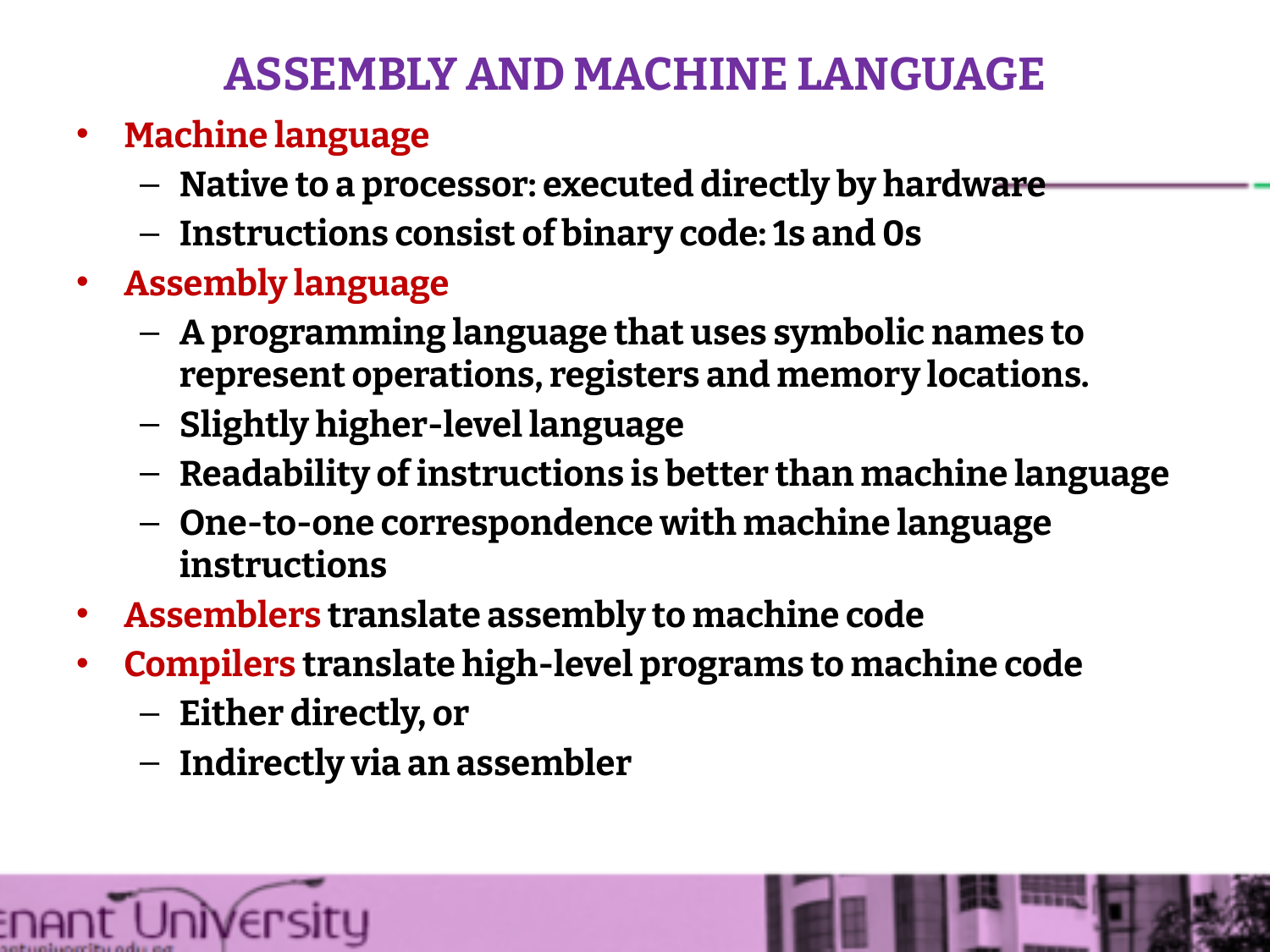

# ASSEMBLY AND MACHINE LANGUAGE
Machine language
Native to a processor: executed directly by hardware
Instructions consist of binary code: 1s and 0s
Assembly language
A programming language that uses symbolic names to represent operations, registers and memory locations.
Slightly higher-level language
Readability of instructions is better than machine language
One-to-one correspondence with machine language instructions
Assemblers translate assembly to machine code
Compilers translate high-level programs to machine code
Either directly, or
Indirectly via an assembler